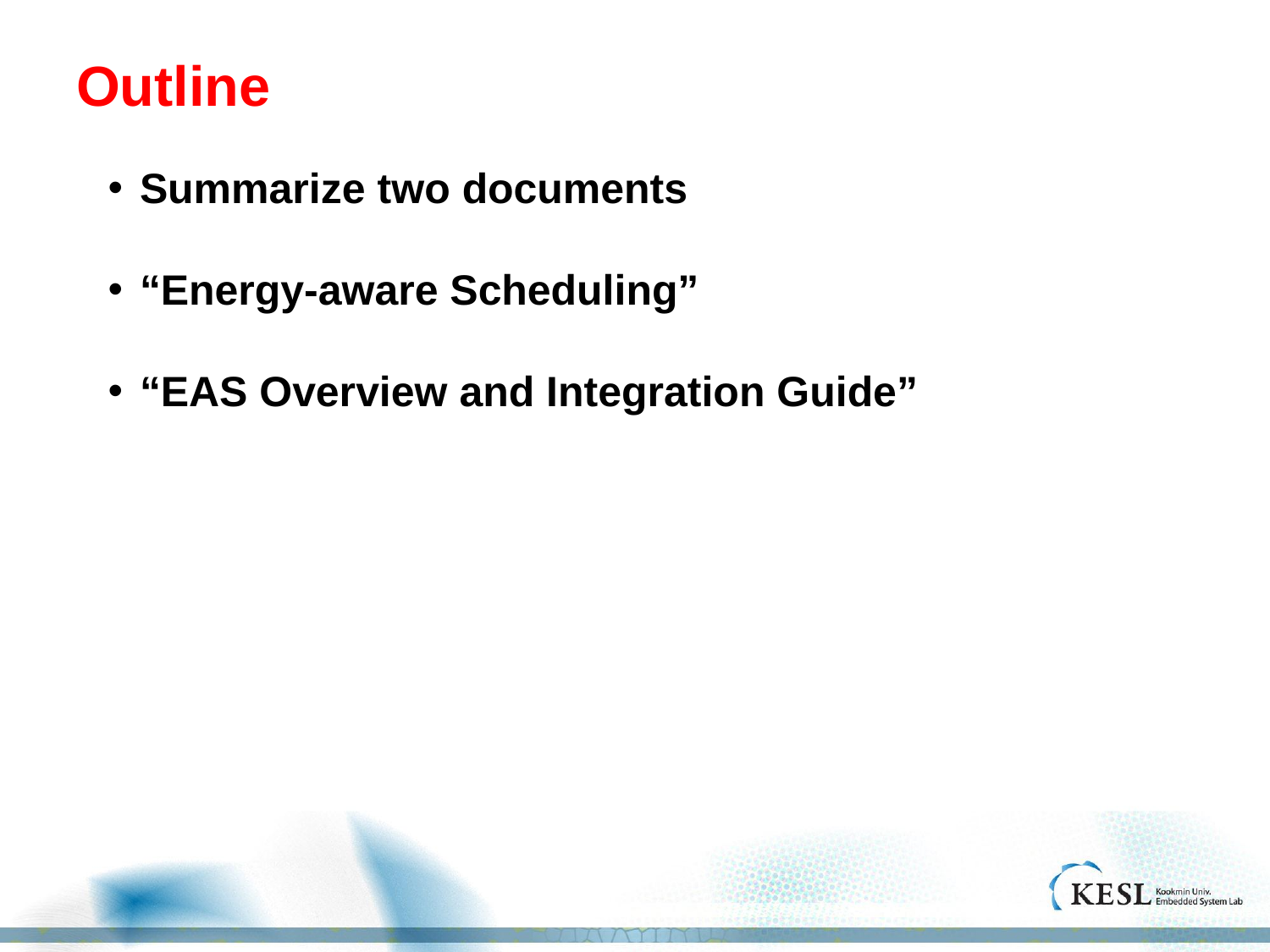

# Outline
Summarize two documents

“Energy-aware Scheduling”

“EAS Overview and Integration Guide”